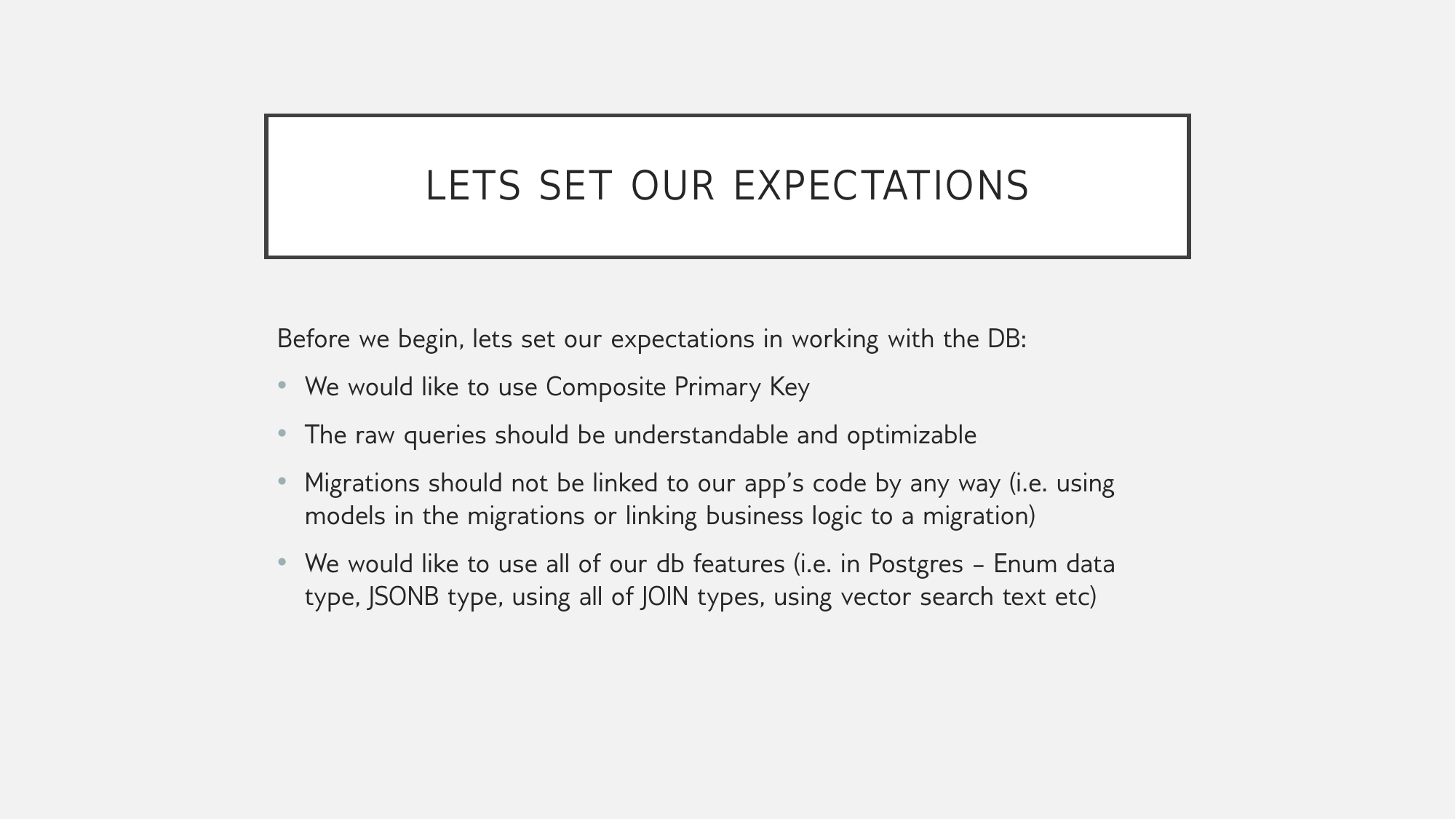

# Lets set our Expectations
Before we begin, lets set our expectations in working with the DB:
We would like to use Composite Primary Key
The raw queries should be understandable and optimizable
Migrations should not be linked to our app’s code by any way (i.e. using models in the migrations or linking business logic to a migration)
We would like to use all of our db features (i.e. in Postgres – Enum data type, JSONB type, using all of JOIN types, using vector search text etc)